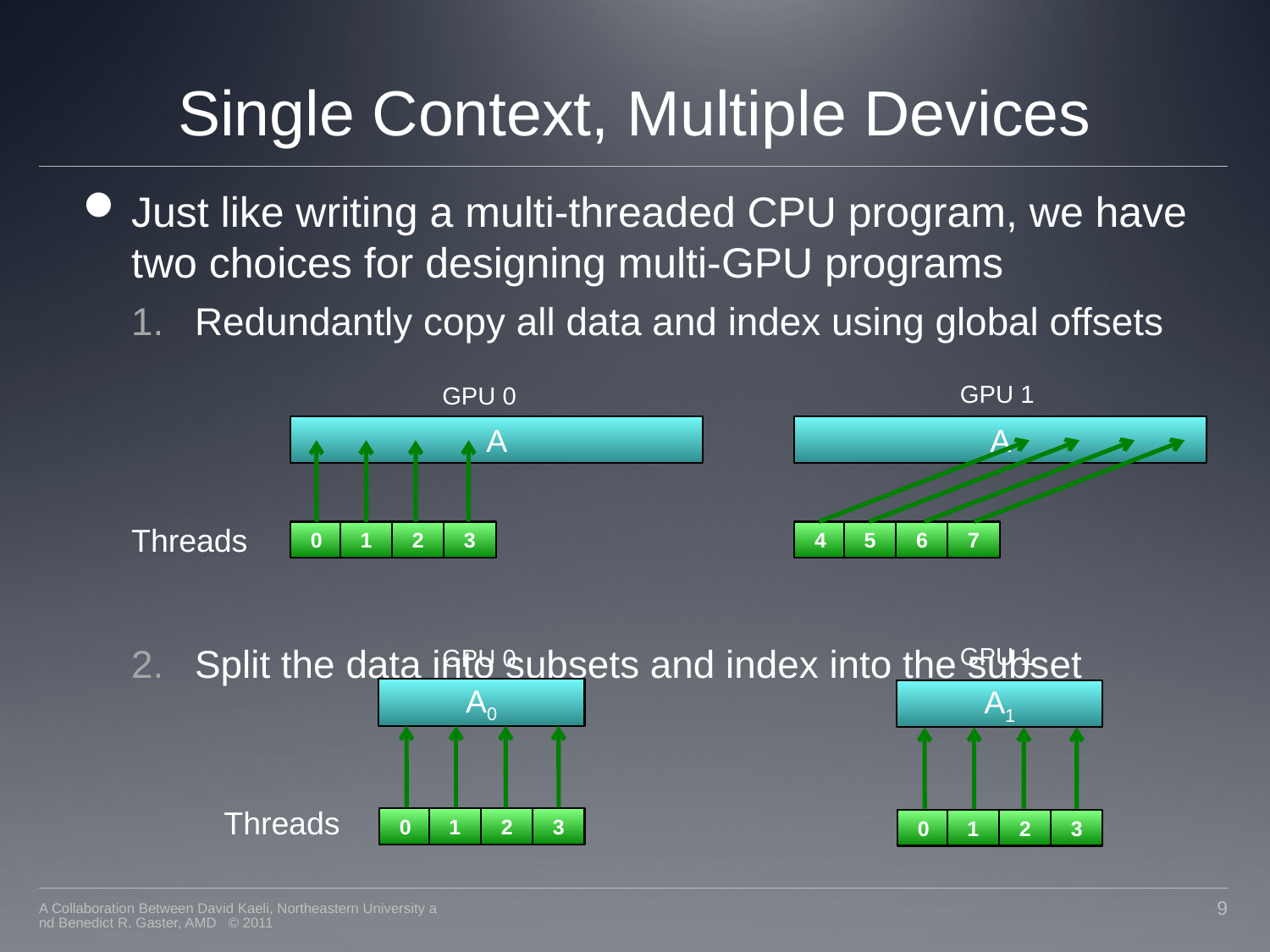

# Single Context, Multiple Devices
Just like writing a multi-threaded CPU program, we have two choices for designing multi-GPU programs
Redundantly copy all data and index using global offsets

Split the data into subsets and index into the subset
GPU 1
GPU 0
A
A
Threads
0
1
2
3
4
5
6
7
GPU 1
GPU 0
A0
A1
Threads
0
1
2
3
0
1
2
3
A Collaboration Between David Kaeli, Northeastern University and Benedict R. Gaster, AMD   © 2011
9